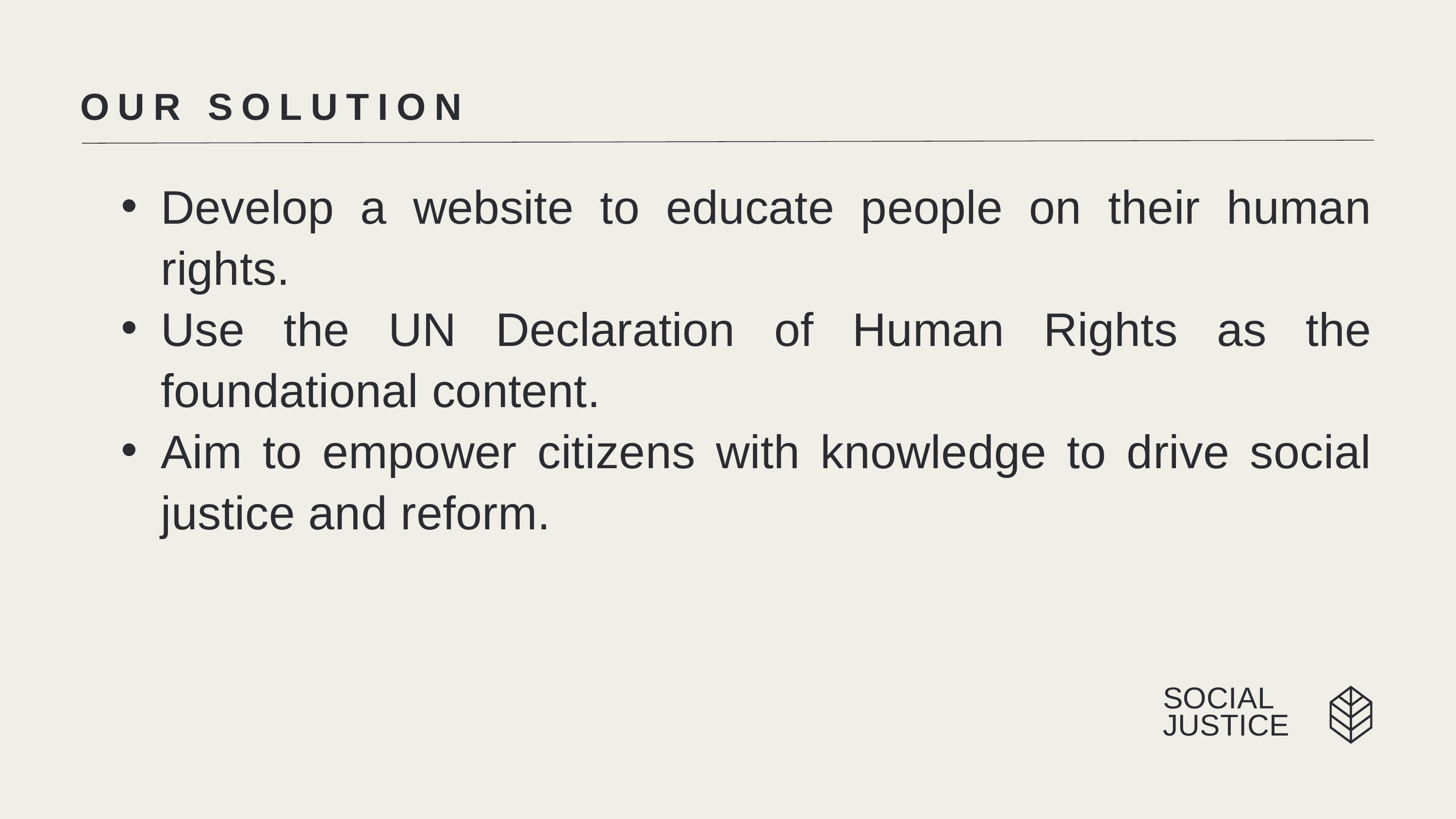

OUR SOLUTION

Develop a website to educate people on their human rights.
Use the UN Declaration of Human Rights as the foundational content.
Aim to empower citizens with knowledge to drive social justice and reform.

SOCIAL
JUSTICE